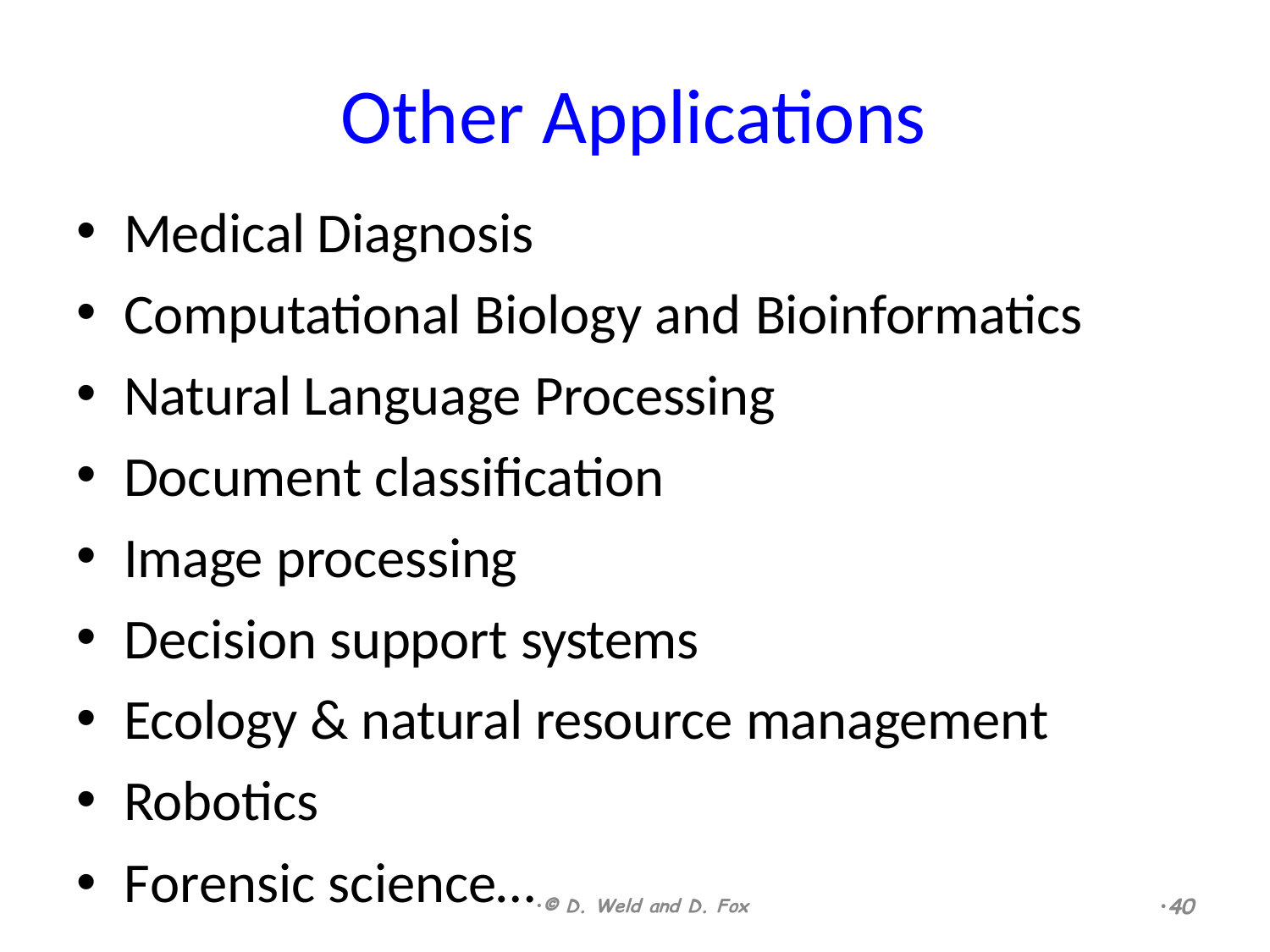

# Other Applications
Medical Diagnosis
Computational Biology and Bioinformatics
Natural Language Processing
Document classification
Image processing
Decision support systems
Ecology & natural resource management
Robotics
Forensic science…•© D. Weld and D. Fox
•40